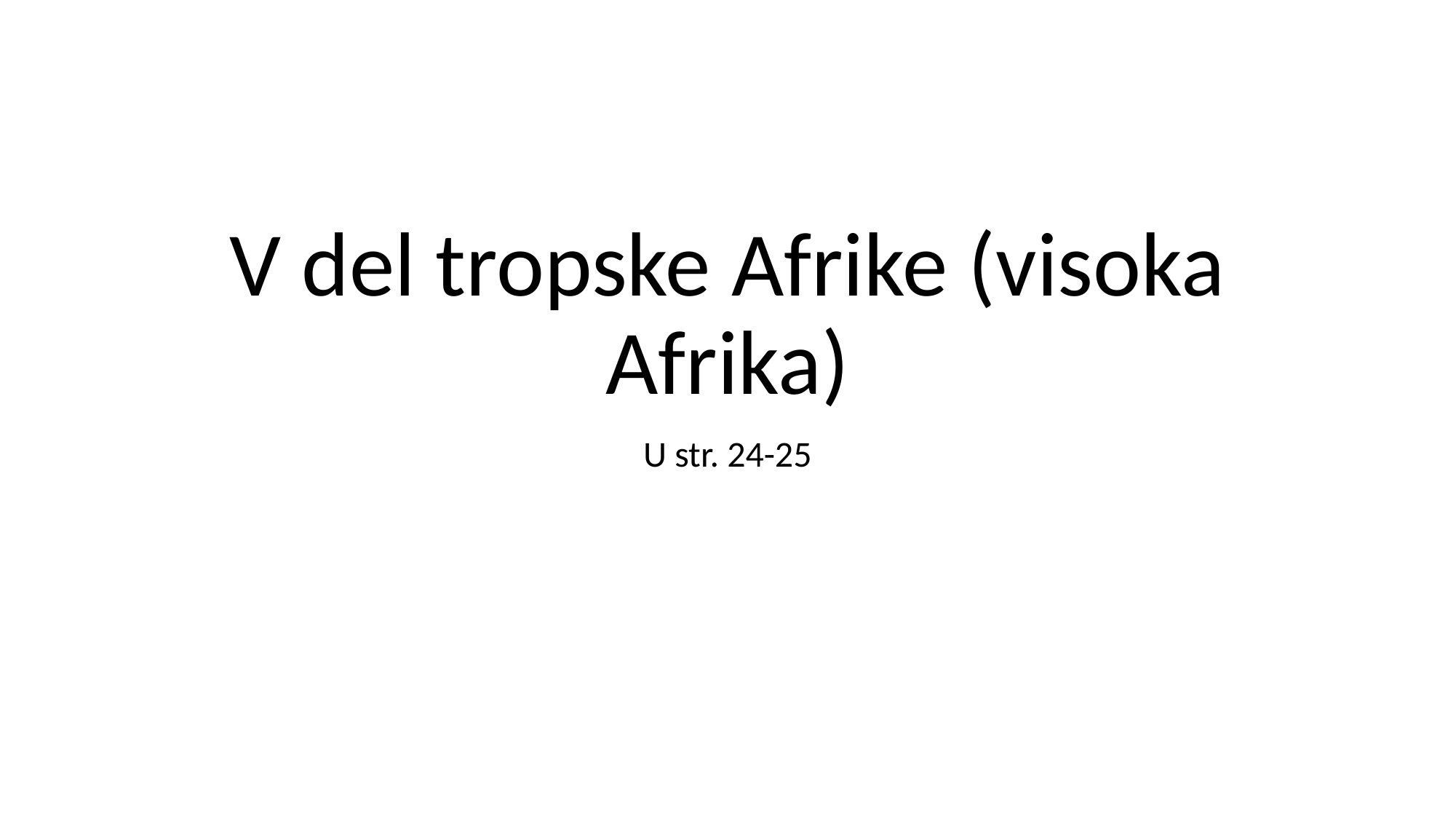

# V del tropske Afrike (visoka Afrika)
U str. 24-25